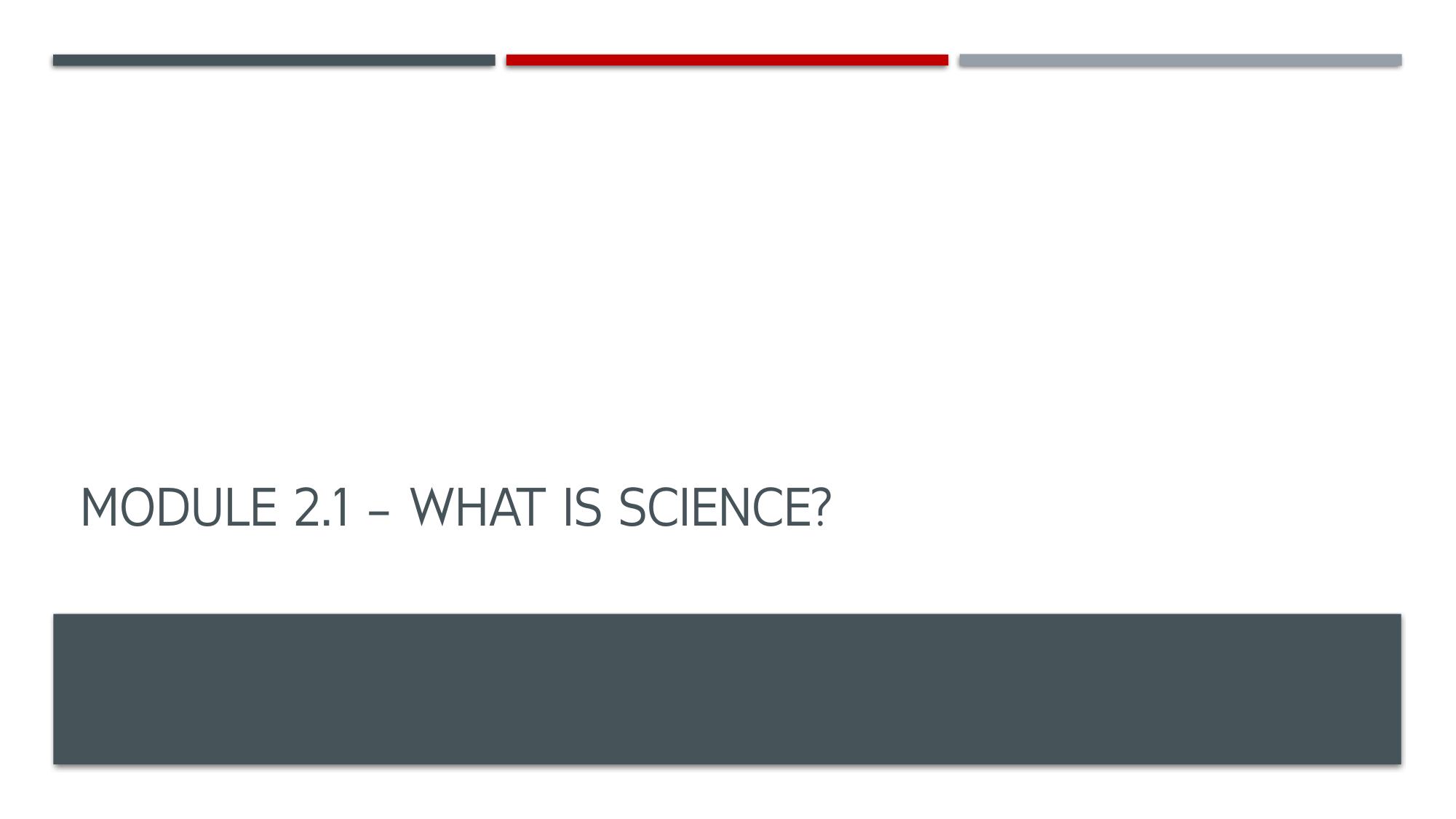

# Module 2.1 – What is Science?